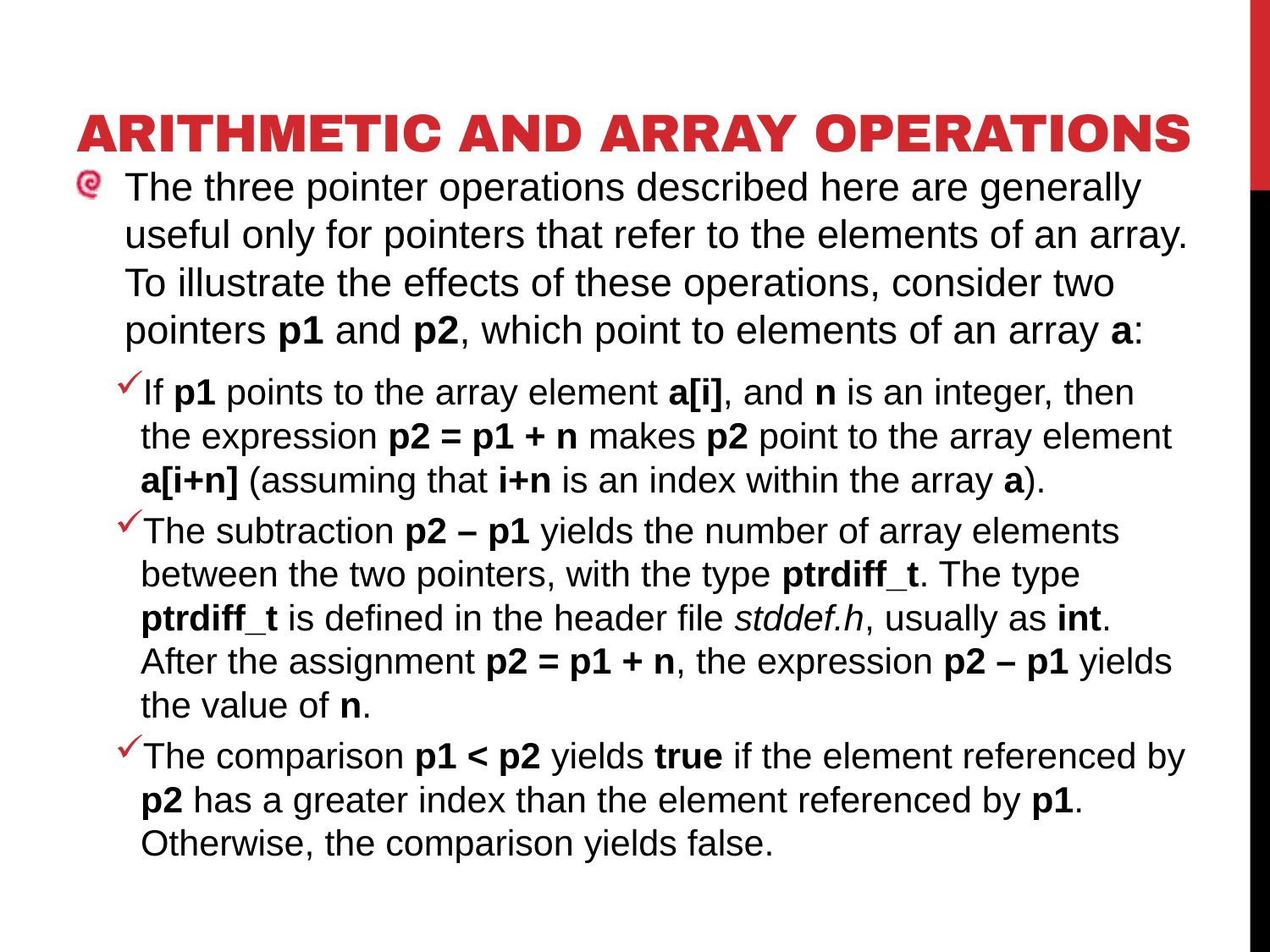

# Arithmetic and Array operations
The three pointer operations described here are generally useful only for pointers that refer to the elements of an array. To illustrate the effects of these operations, consider two pointers p1 and p2, which point to elements of an array a:
If p1 points to the array element a[i], and n is an integer, then the expression p2 = p1 + n makes p2 point to the array element a[i+n] (assuming that i+n is an index within the array a).
The subtraction p2 – p1 yields the number of array elements between the two pointers, with the type ptrdiff_t. The type ptrdiff_t is defined in the header file stddef.h, usually as int. After the assignment p2 = p1 + n, the expression p2 – p1 yields the value of n.
The comparison p1 < p2 yields true if the element referenced by p2 has a greater index than the element referenced by p1. Otherwise, the comparison yields false.